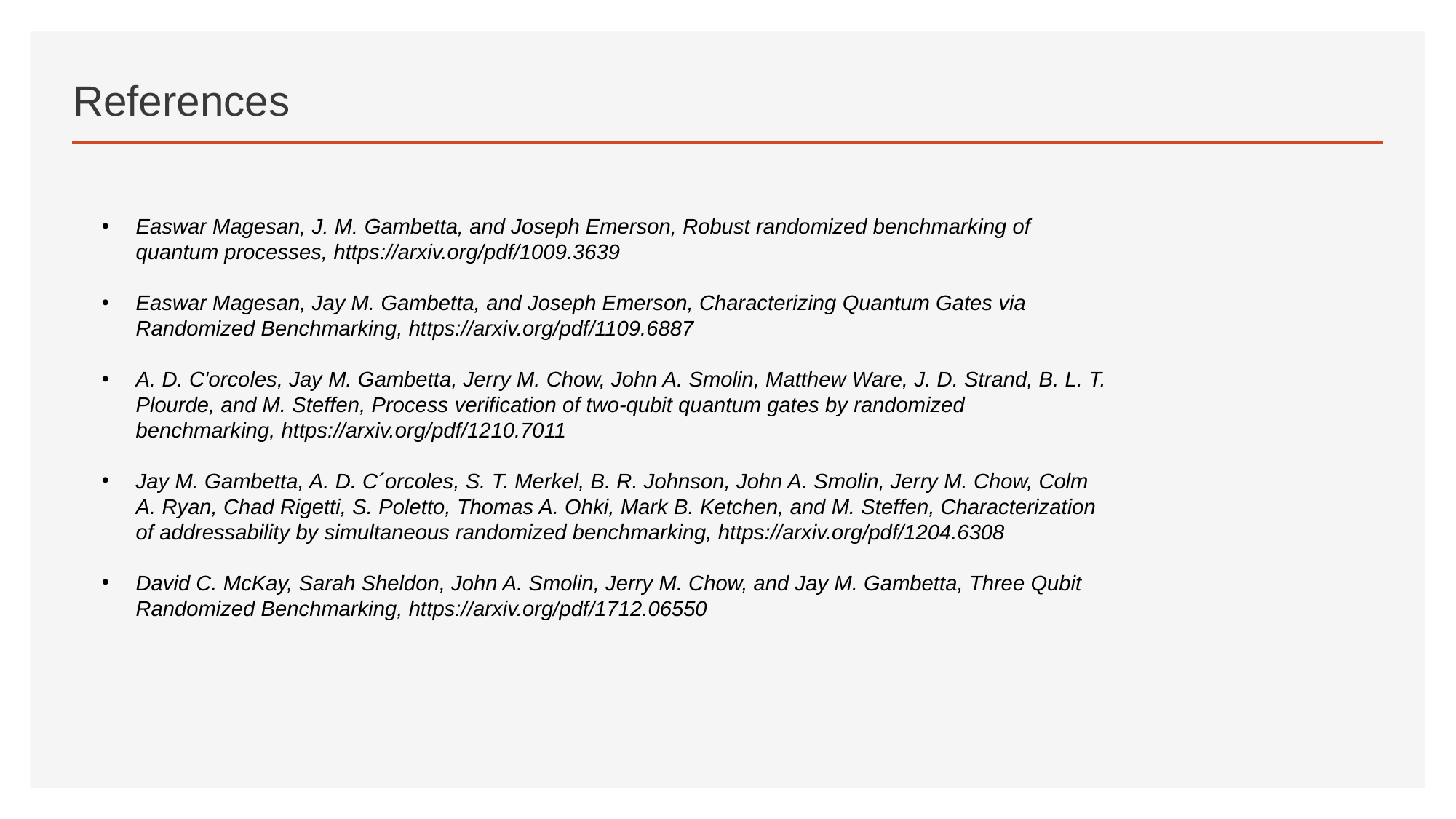

# References
Easwar Magesan, J. M. Gambetta, and Joseph Emerson, Robust randomized benchmarking of quantum processes, https://arxiv.org/pdf/1009.3639

Easwar Magesan, Jay M. Gambetta, and Joseph Emerson, Characterizing Quantum Gates via Randomized Benchmarking, https://arxiv.org/pdf/1109.6887

A. D. C'orcoles, Jay M. Gambetta, Jerry M. Chow, John A. Smolin, Matthew Ware, J. D. Strand, B. L. T. Plourde, and M. Steffen, Process verification of two-qubit quantum gates by randomized benchmarking, https://arxiv.org/pdf/1210.7011

Jay M. Gambetta, A. D. C´orcoles, S. T. Merkel, B. R. Johnson, John A. Smolin, Jerry M. Chow, Colm A. Ryan, Chad Rigetti, S. Poletto, Thomas A. Ohki, Mark B. Ketchen, and M. Steffen, Characterization of addressability by simultaneous randomized benchmarking, https://arxiv.org/pdf/1204.6308

David C. McKay, Sarah Sheldon, John A. Smolin, Jerry M. Chow, and Jay M. Gambetta, Three Qubit Randomized Benchmarking, https://arxiv.org/pdf/1712.06550